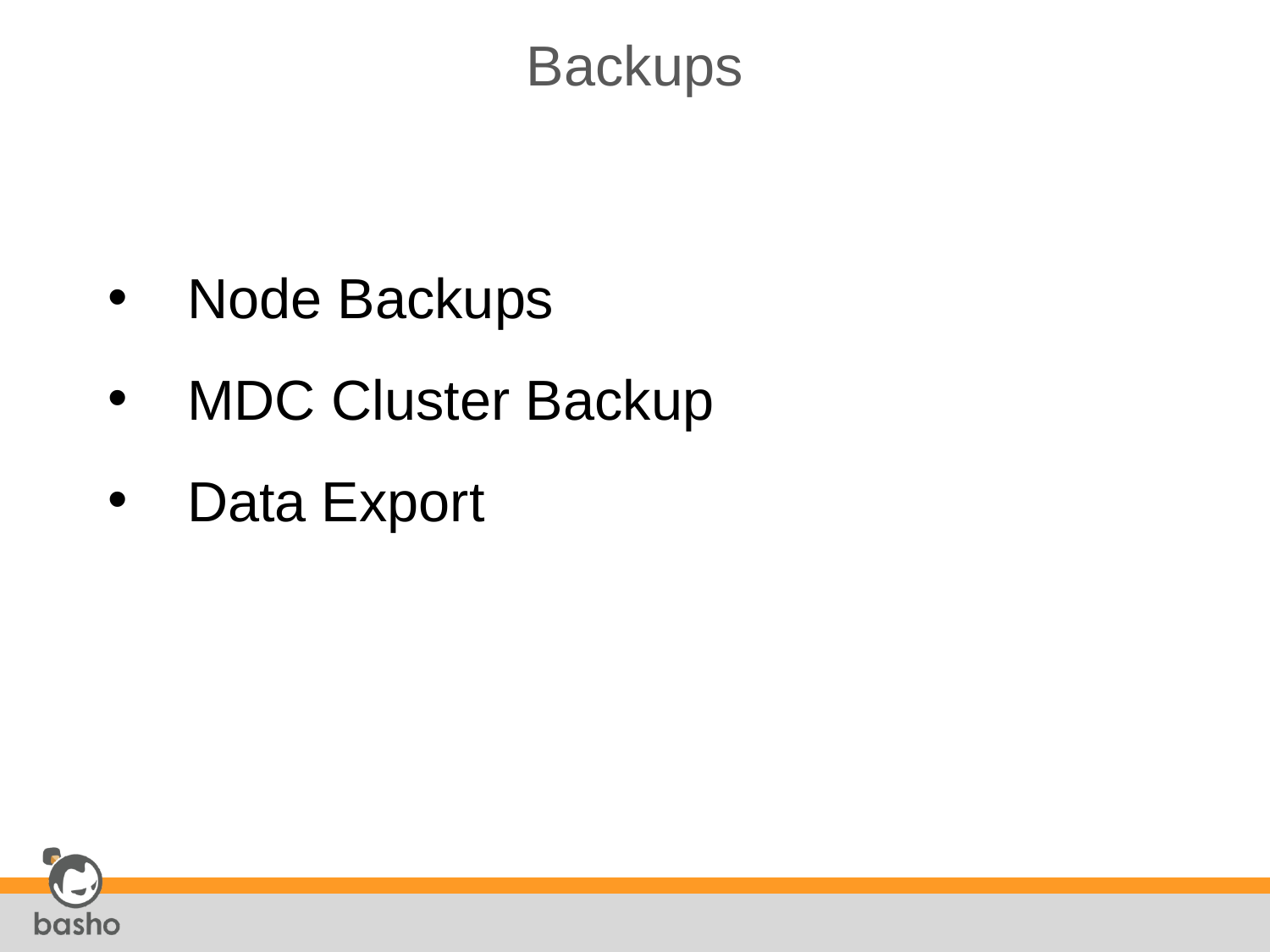

# Backups
Node Backups
MDC Cluster Backup
Data Export